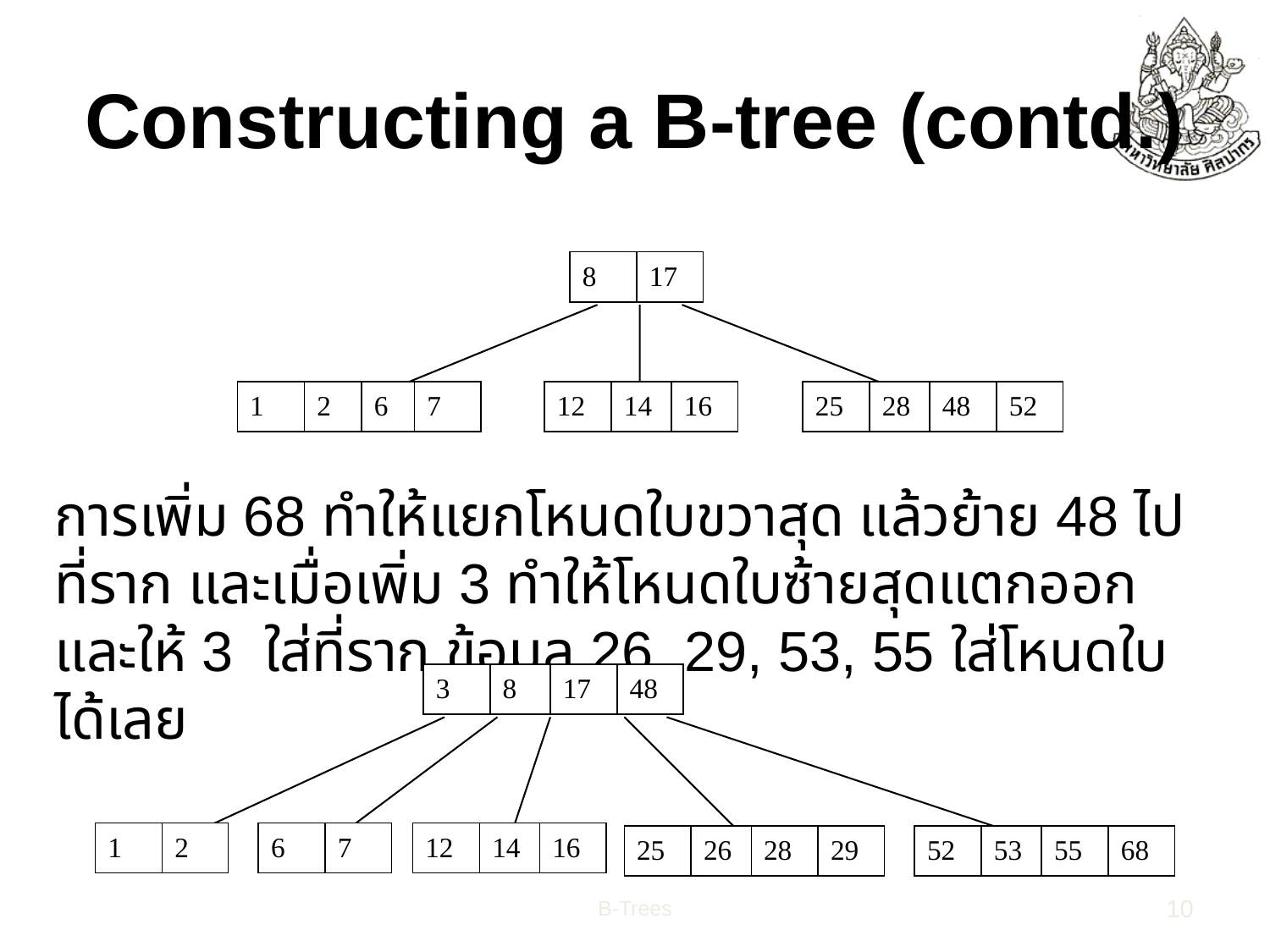

# Constructing a B-tree (contd.)
8
17

1
2
6
7
12
14
16
25
28
48
52
การเพิ่ม 68 ทำให้แยกโหนดใบขวาสุด แล้วย้าย 48 ไปที่ราก และเมื่อเพิ่ม 3 ทำให้โหนดใบซ้ายสุดแตกออกและให้ 3  ใส่ที่ราก ข้อมูล 26, 29, 53, 55 ใส่โหนดใบได้เลย
3
8
17
48

1
2
6
7
12
14
16
25
26
28
29
52
53
55
68
B-Trees
10